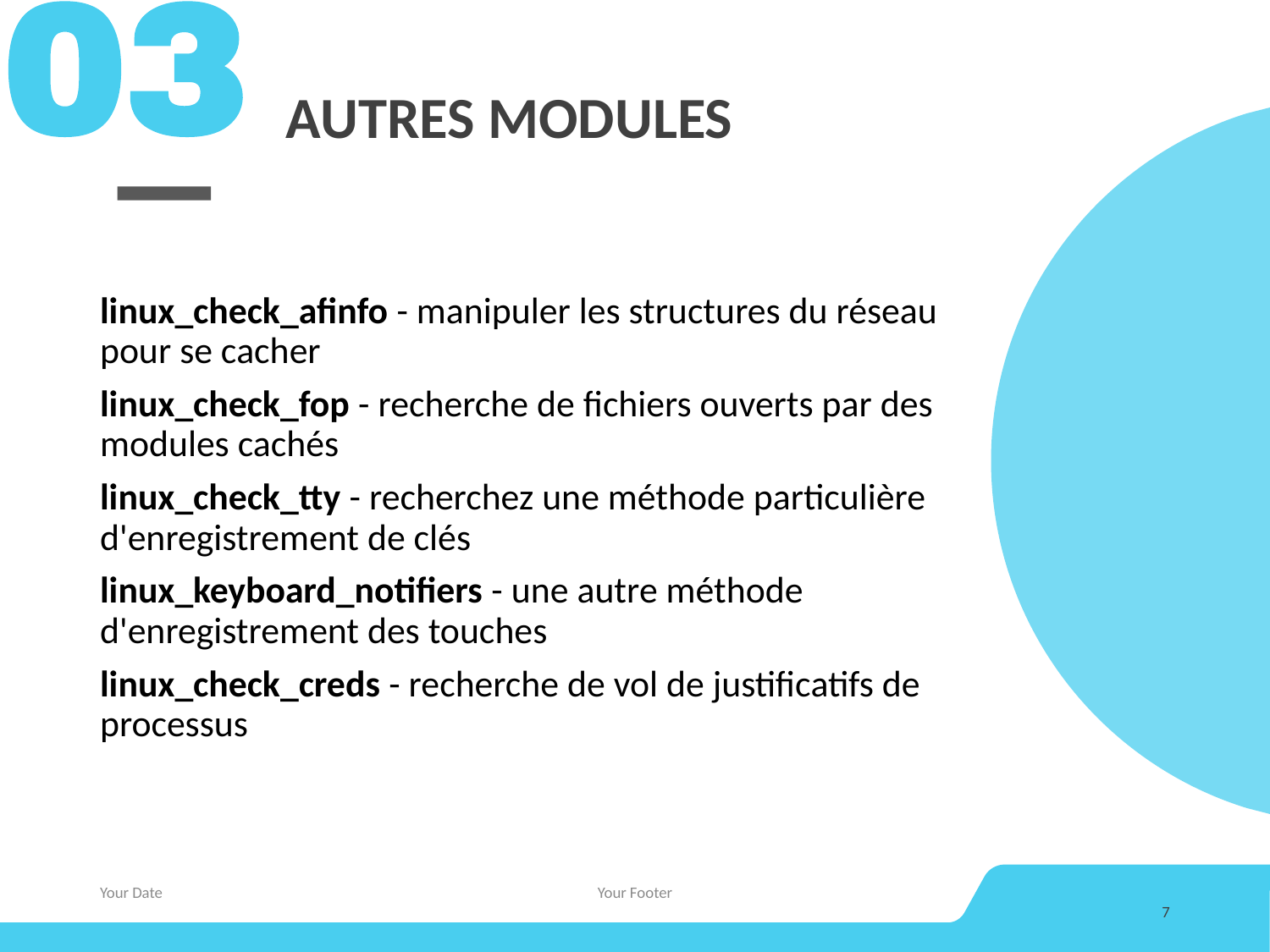

03
# AUTRES MODULES

linux_check_afinfo - manipuler les structures du réseau pour se cacher
linux_check_fop - recherche de fichiers ouverts par des modules cachés
linux_check_tty - recherchez une méthode particulière d'enregistrement de clés
linux_keyboard_notifiers - une autre méthode d'enregistrement des touches
linux_check_creds - recherche de vol de justificatifs de processus
Your Date
Your Footer
7